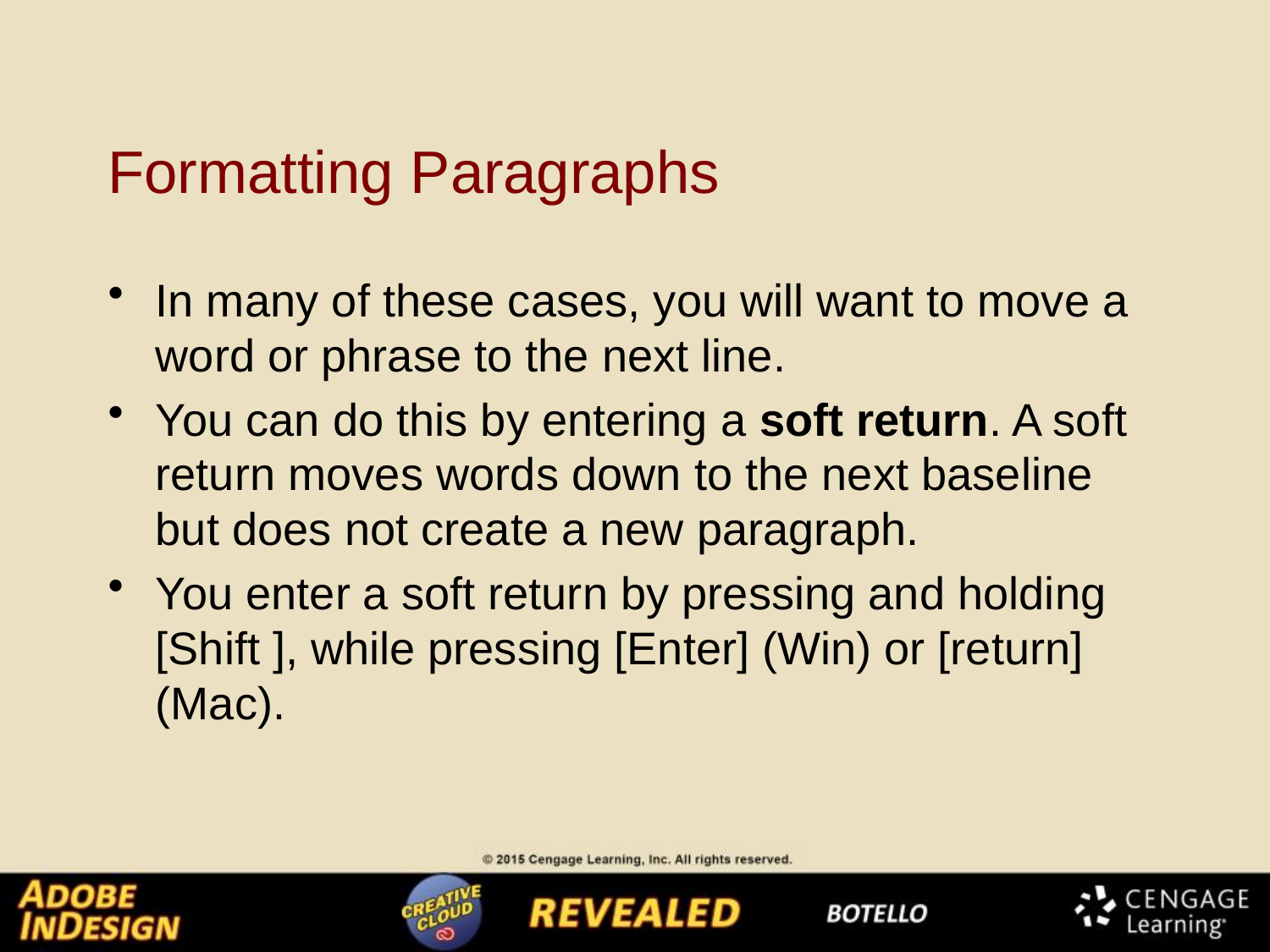

# Formatting Paragraphs
In many of these cases, you will want to move a word or phrase to the next line.
You can do this by entering a soft return. A soft return moves words down to the next baseline but does not create a new paragraph.
You enter a soft return by pressing and holding [Shift ], while pressing [Enter] (Win) or [return] (Mac).